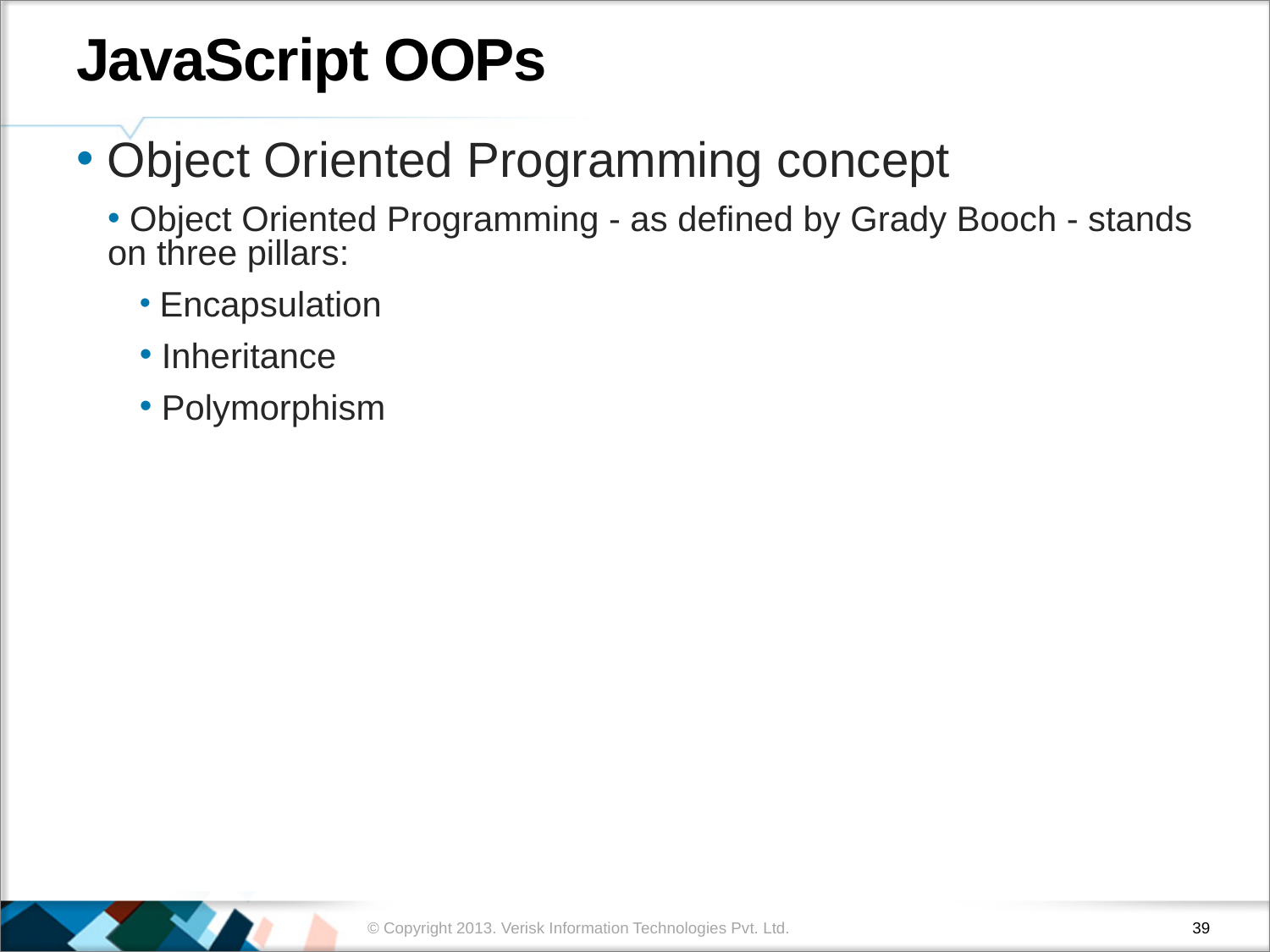

# JavaScript OOPs
 Object Oriented Programming concept
 Object Oriented Programming - as defined by Grady Booch - stands on three pillars:
 Encapsulation
 Inheritance
 Polymorphism